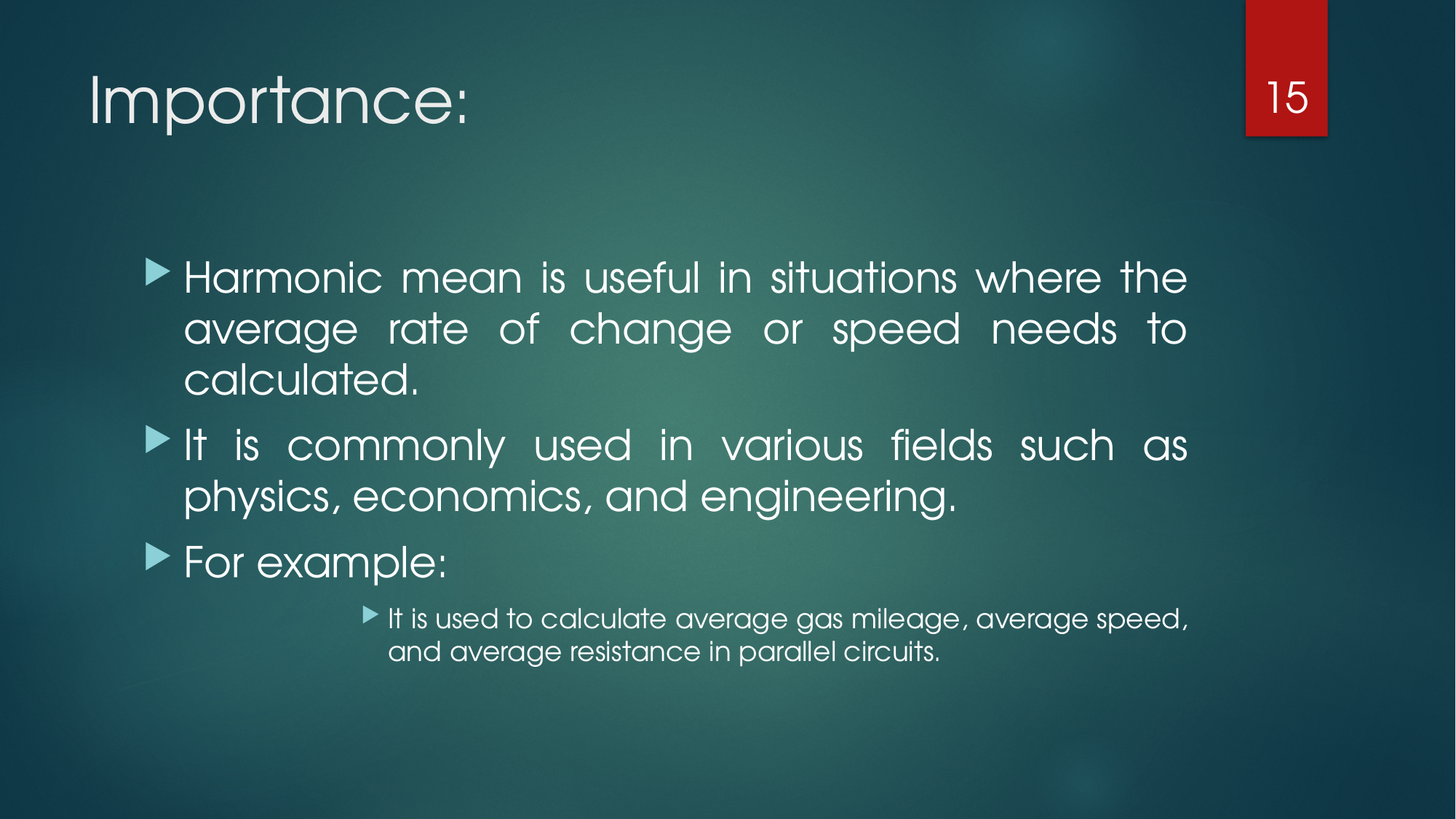

15
# Importance:
Harmonic mean is useful in situations where the average rate of change or speed needs to calculated.
It is commonly used in various fields such as physics, economics, and engineering.
For example:
It is used to calculate average gas mileage, average speed, and average resistance in parallel circuits.